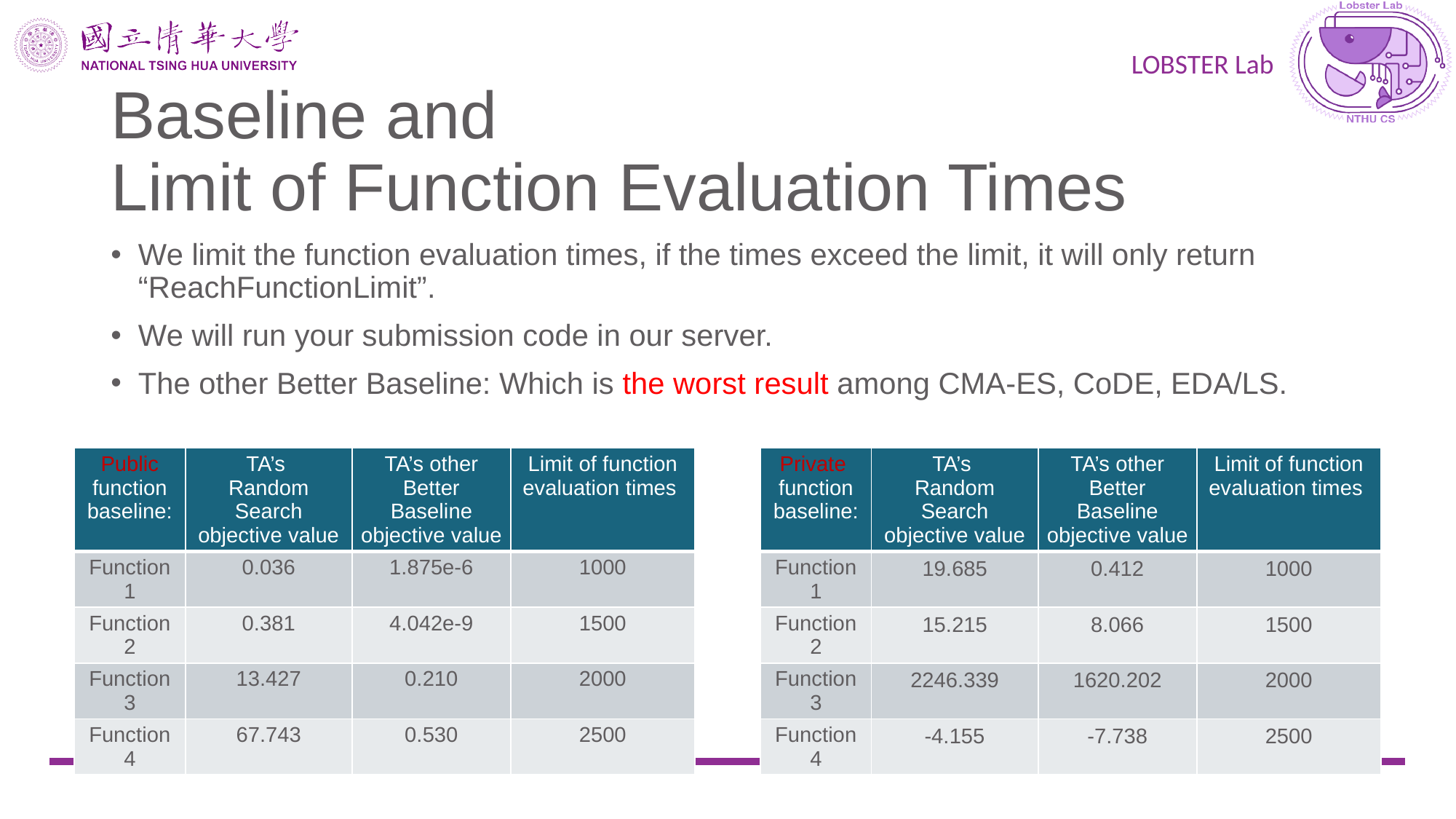

# Baseline and Limit of Function Evaluation Times
We limit the function evaluation times, if the times exceed the limit, it will only return “ReachFunctionLimit”.
We will run your submission code in our server.
The other Better Baseline: Which is the worst result among CMA-ES, CoDE, EDA/LS.

| Public function baseline: | TA’s Random Search objective value | TA’s other Better Baseline objective value | Limit of function evaluation times |
| --- | --- | --- | --- |
| Function 1 | 0.036 | 1.875e-6 | 1000 |
| Function 2 | 0.381 | 4.042e-9 | 1500 |
| Function 3 | 13.427 | 0.210 | 2000 |
| Function 4 | 67.743 | 0.530 | 2500 |
| Private function baseline: | TA’s Random Search objective value | TA’s other Better Baseline objective value | Limit of function evaluation times |
| --- | --- | --- | --- |
| Function 1 | 19.685 | 0.412 | 1000 |
| Function 2 | 15.215 | 8.066 | 1500 |
| Function 3 | 2246.339 | 1620.202 | 2000 |
| Function 4 | -4.155 | -7.738 | 2500 |